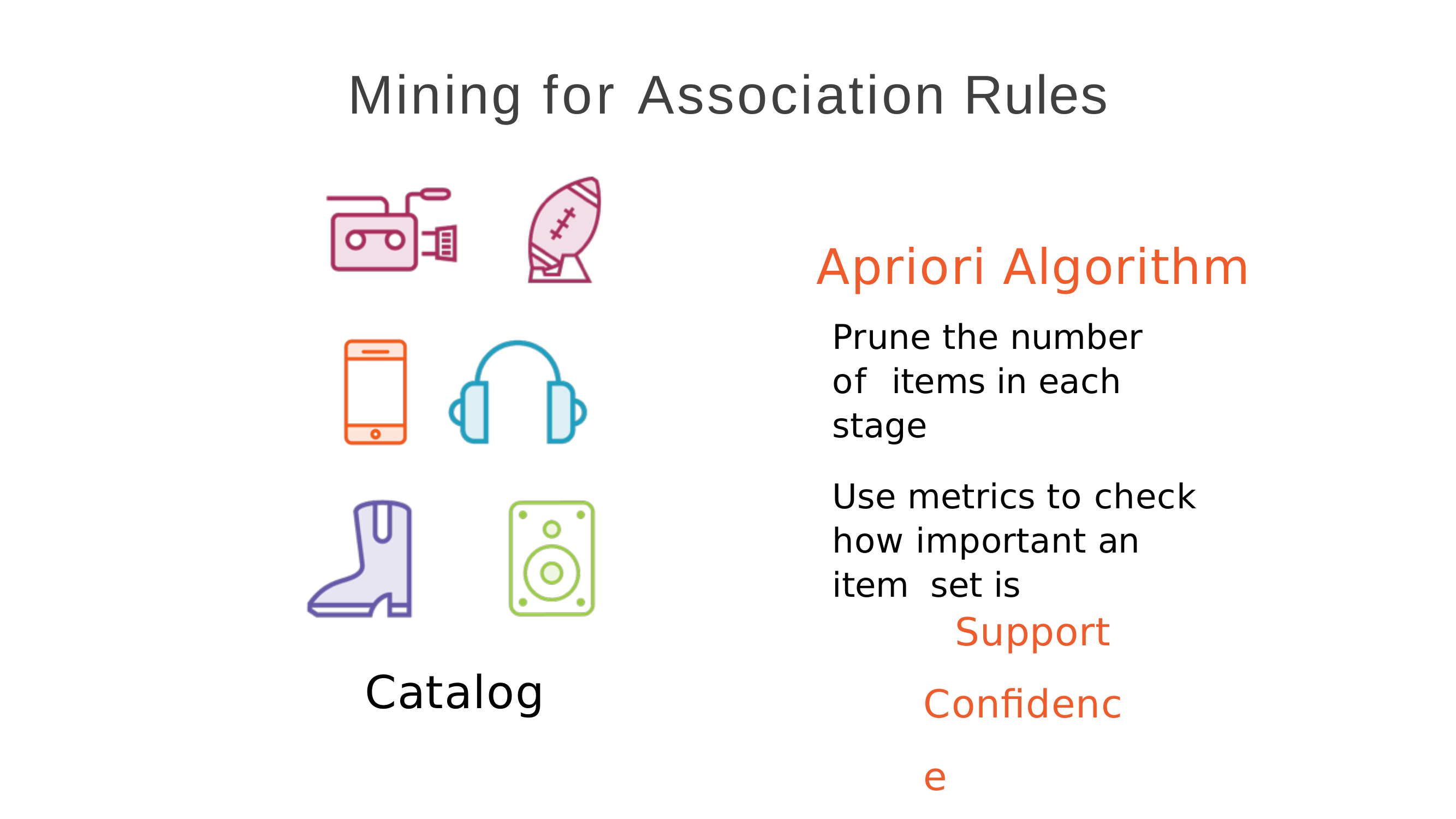

# Mining for Association Rules

Apriori Algorithm
Prune the number of  items in each stage
Use metrics to check  how important an item  set is

Support  Confidence
Catalog